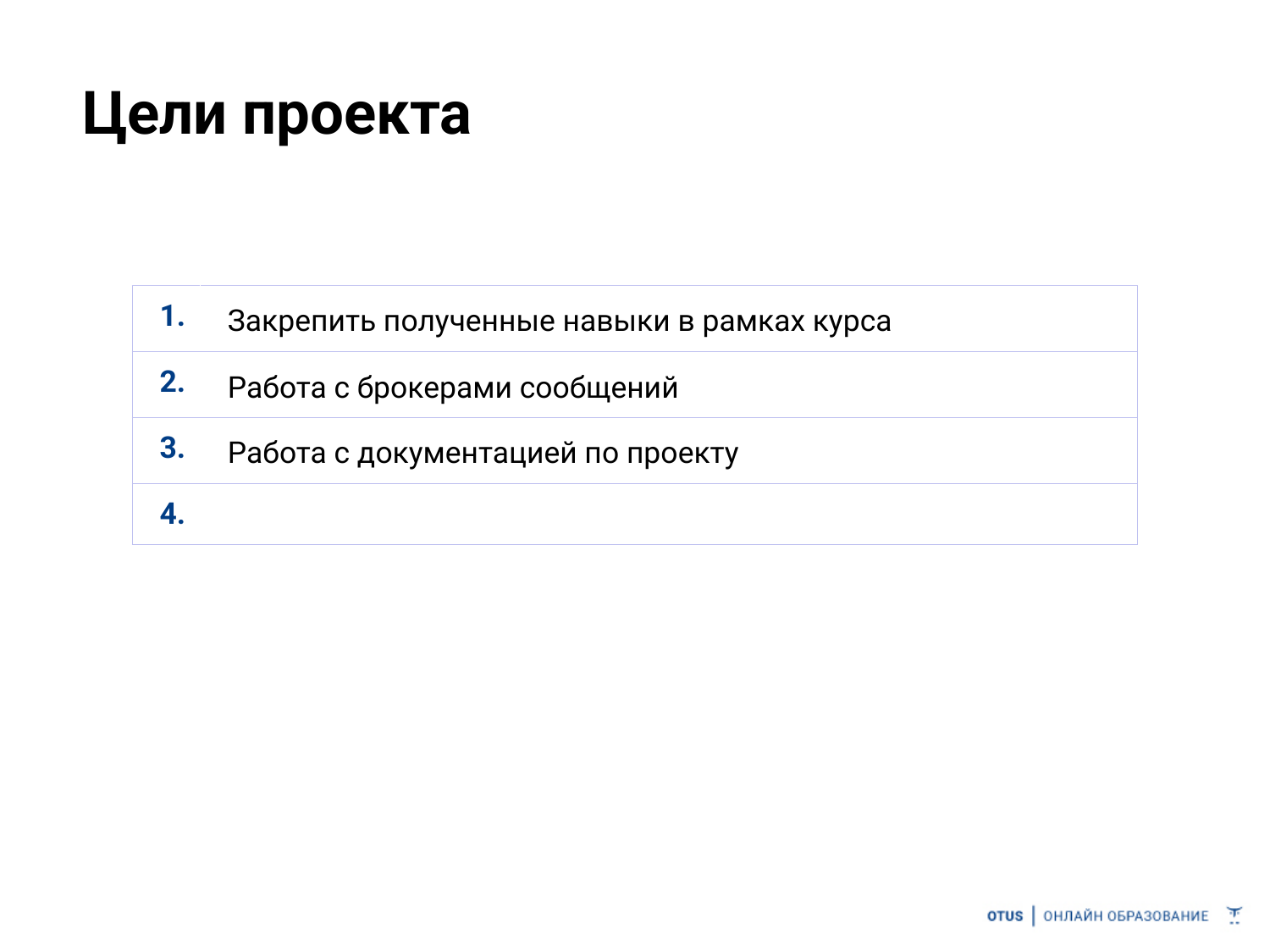

# Цели проекта
| 1. | Закрепить полученные навыки в рамках курса |
| --- | --- |
| 2. | Работа с брокерами сообщений |
| 3. | Работа с документацией по проекту |
| 4. |  |